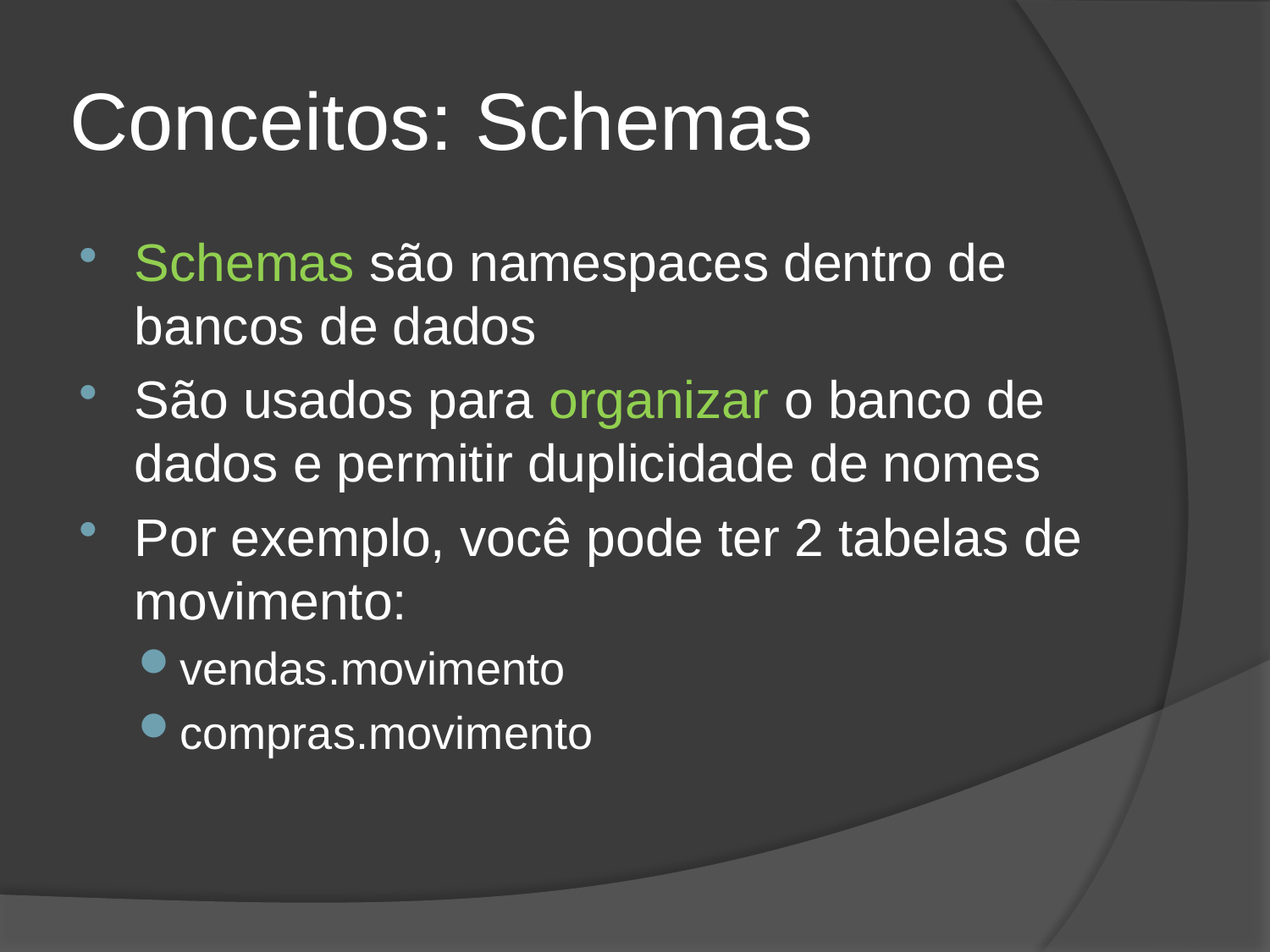

# Conceitos: Schemas
Schemas são namespaces dentro de bancos de dados
São usados para organizar o banco de dados e permitir duplicidade de nomes
Por exemplo, você pode ter 2 tabelas de movimento:
vendas.movimento
compras.movimento